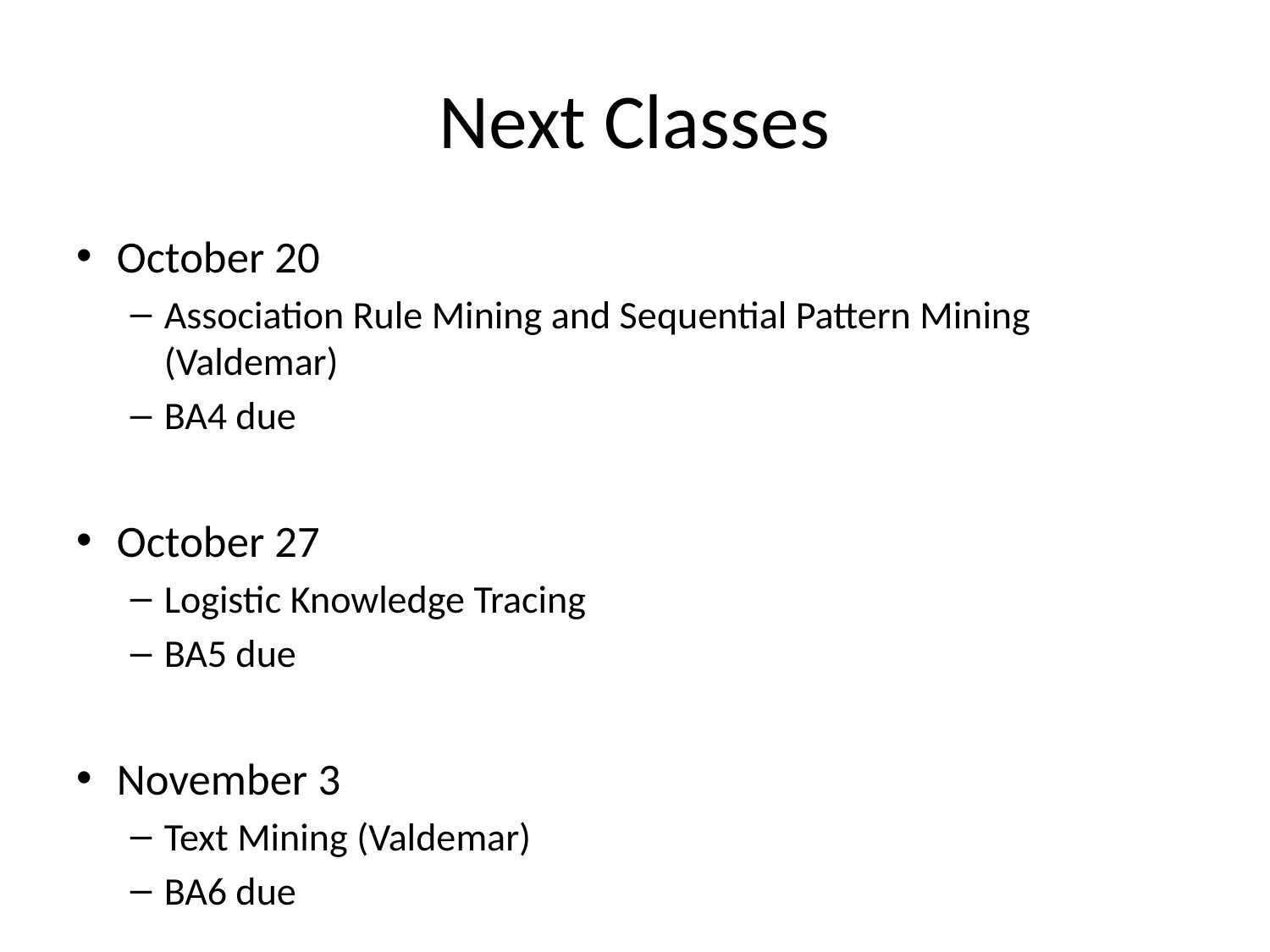

# Next Classes
October 20
Association Rule Mining and Sequential Pattern Mining (Valdemar)
BA4 due

October 27
Logistic Knowledge Tracing
BA5 due

November 3
Text Mining (Valdemar)
BA6 due